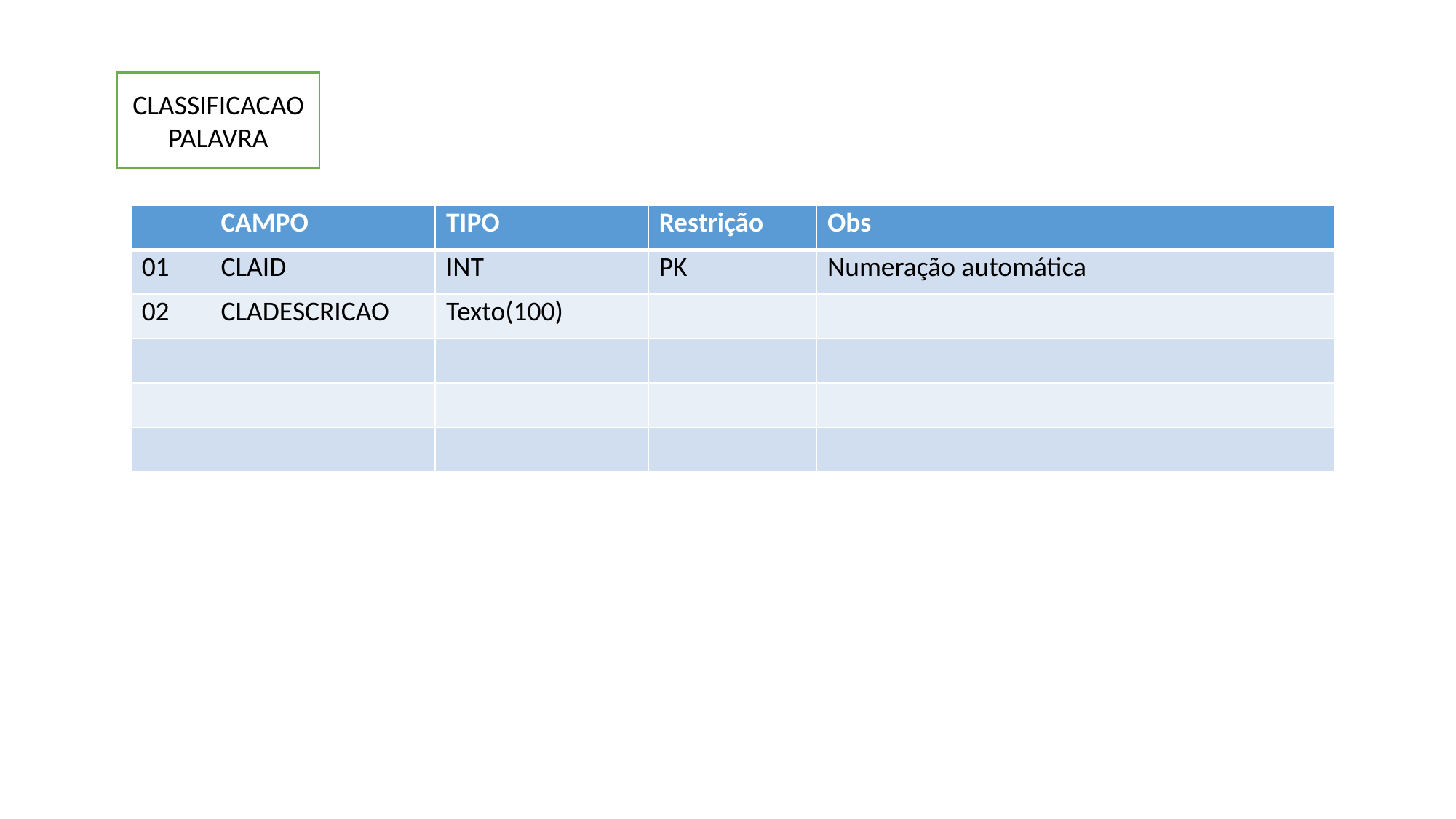

CLASSIFICACAOPALAVRA
|  | CAMPO | TIPO | Restrição | Obs |
| --- | --- | --- | --- | --- |
| 01 | CLAID | INT | PK | Numeração automática |
| 02 | CLADESCRICAO | Texto(100) |  |  |
|  |  |  |  |  |
|  |  |  |  |  |
|  |  |  |  |  |